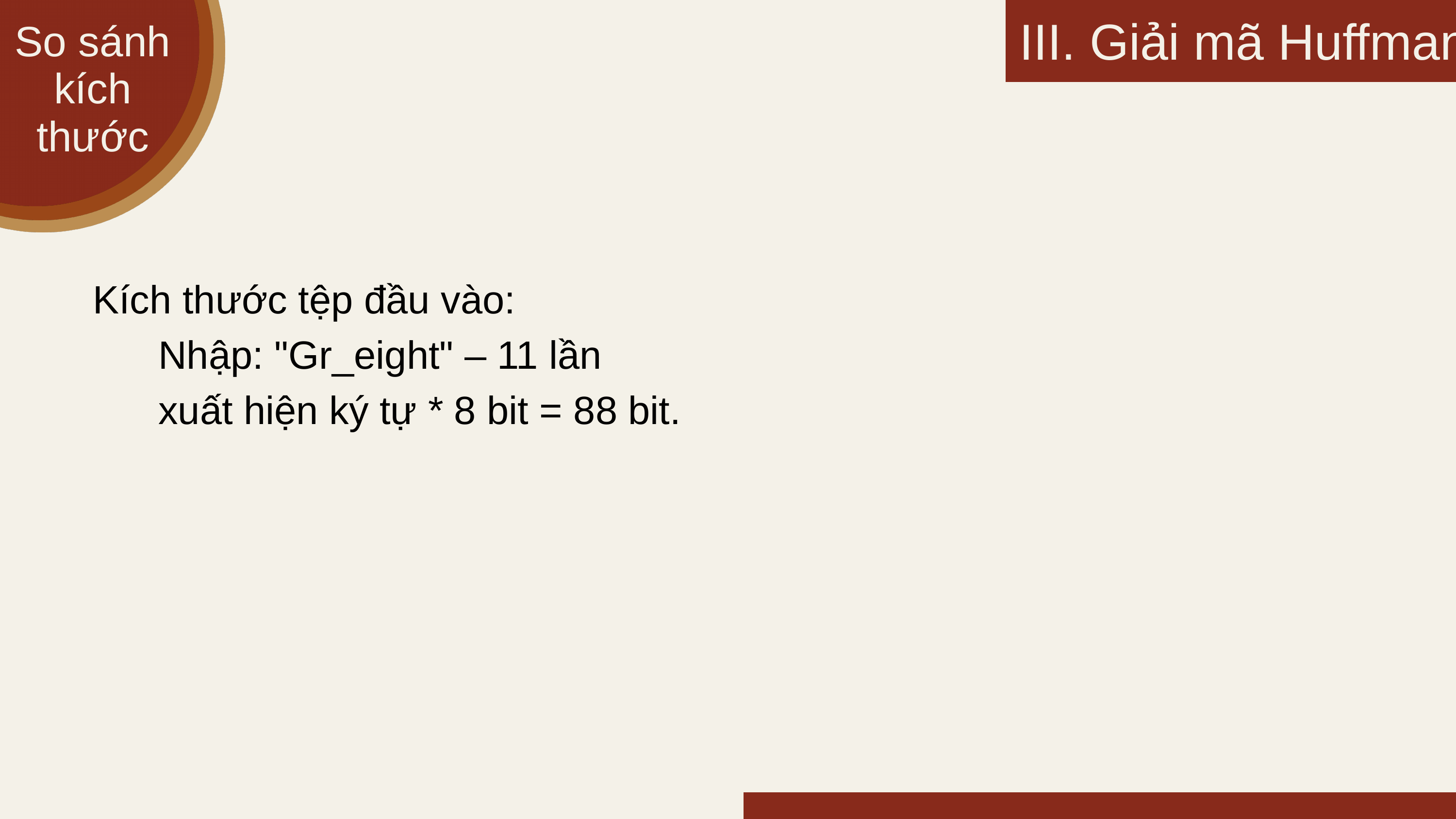

III. Giải mã Huffman
So sánh kích thước
Kích thước tệp đầu vào:
      Nhập: "Gr_eight" – 11 lần
      xuất hiện ký tự * 8 bit = 88 bit.